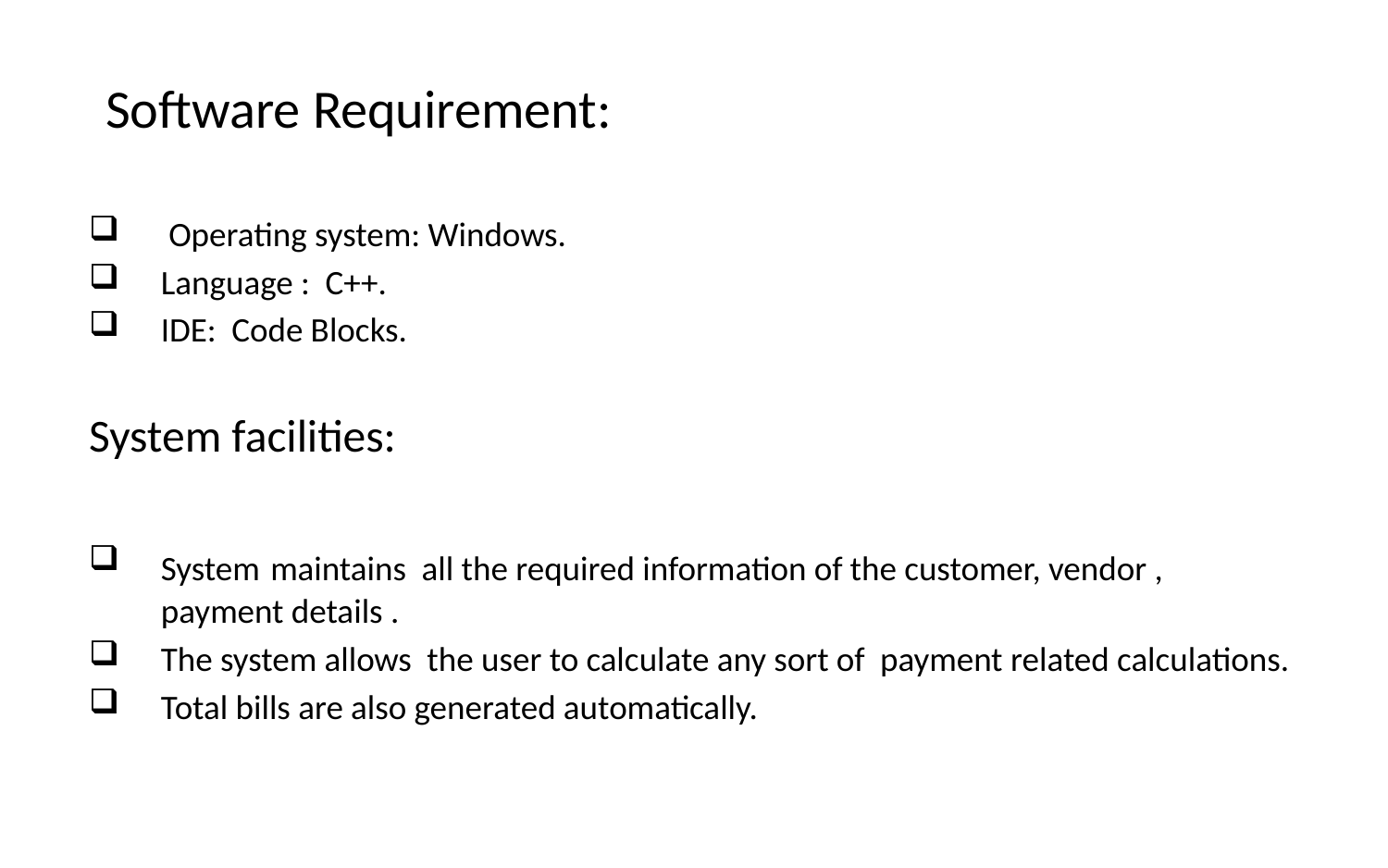

# Software Requirement:
 Operating system: Windows.
Language :  C++.
IDE:  Code Blocks.

System facilities:

System maintains  all the required information of the customer, vendor ,  payment details .
The system allows  the user to calculate any sort of  payment related calculations.
Total bills are also generated automatically.